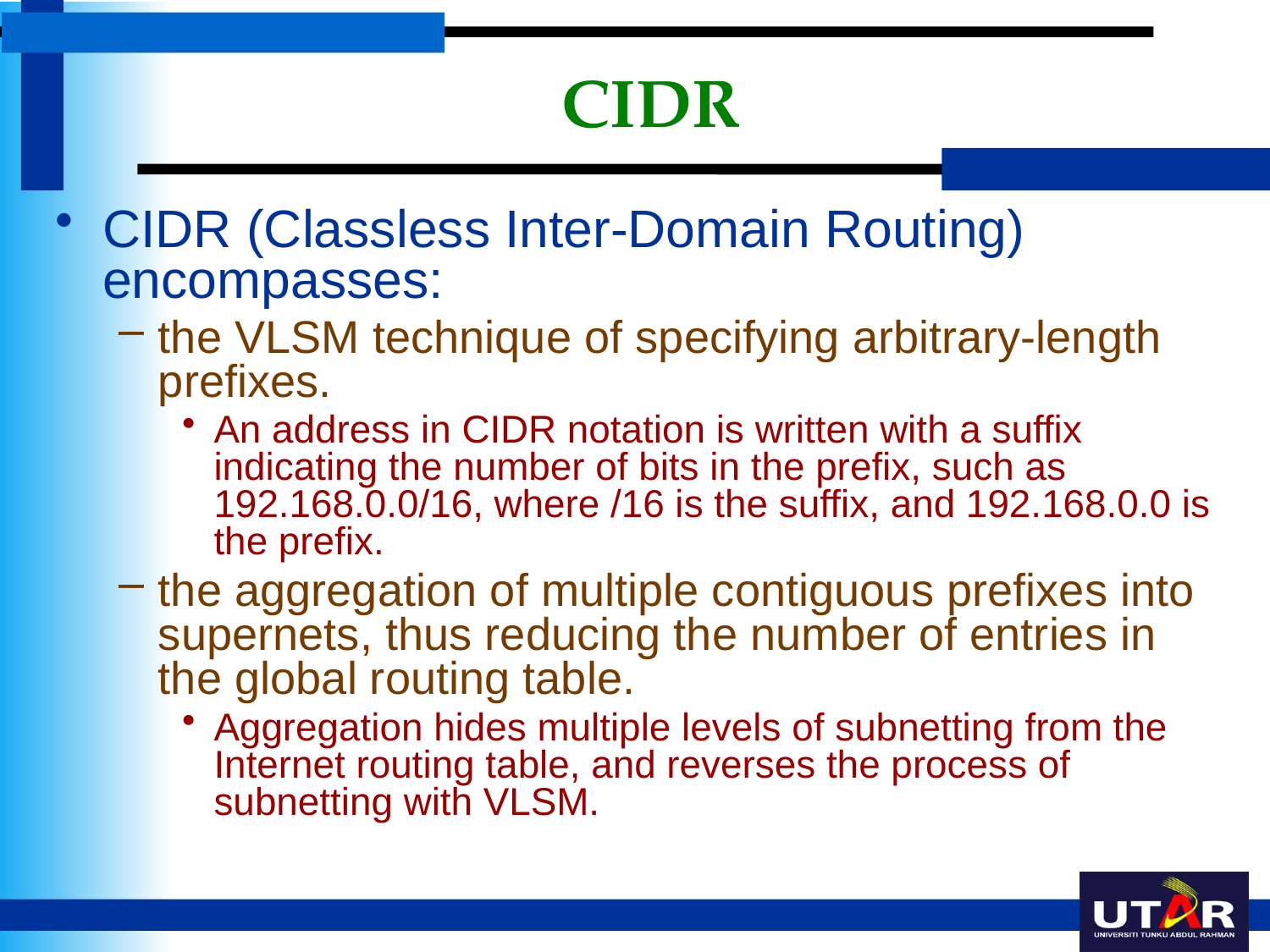

# CIDR
CIDR (Classless Inter-Domain Routing) encompasses:
the VLSM technique of specifying arbitrary-length prefixes.
An address in CIDR notation is written with a suffix indicating the number of bits in the prefix, such as 192.168.0.0/16, where /16 is the suffix, and 192.168.0.0 is the prefix.
the aggregation of multiple contiguous prefixes into supernets, thus reducing the number of entries in the global routing table.
Aggregation hides multiple levels of subnetting from the Internet routing table, and reverses the process of subnetting with VLSM.